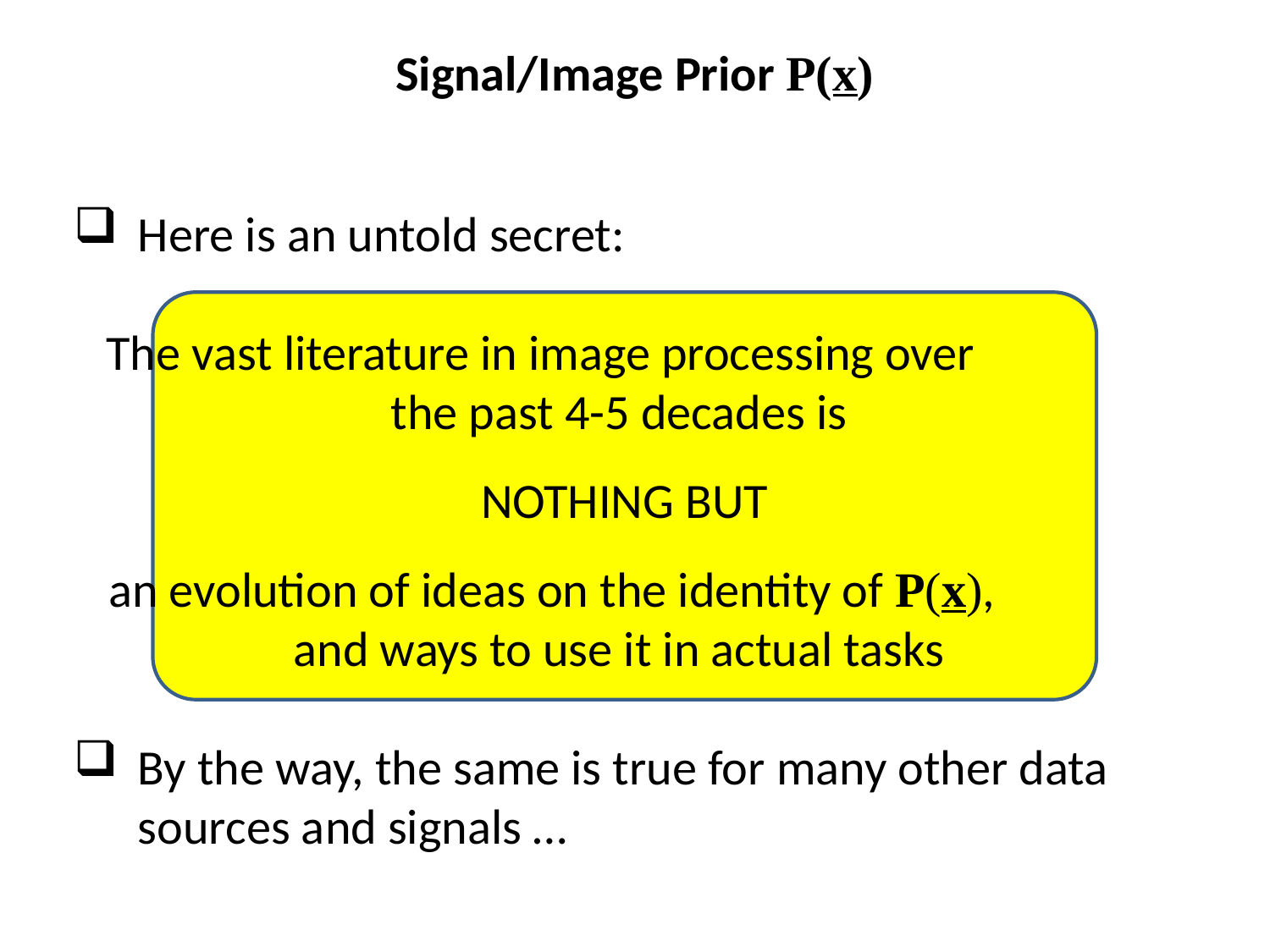

Signal/Image Prior P(x)

Here is an untold secret:

The vast literature in image processing over                the past 4-5 decades is

NOTHING BUT

an evolution of ideas on the identity of P(x),              and ways to use it in actual tasks

By the way, the same is true for many other data sources and signals …